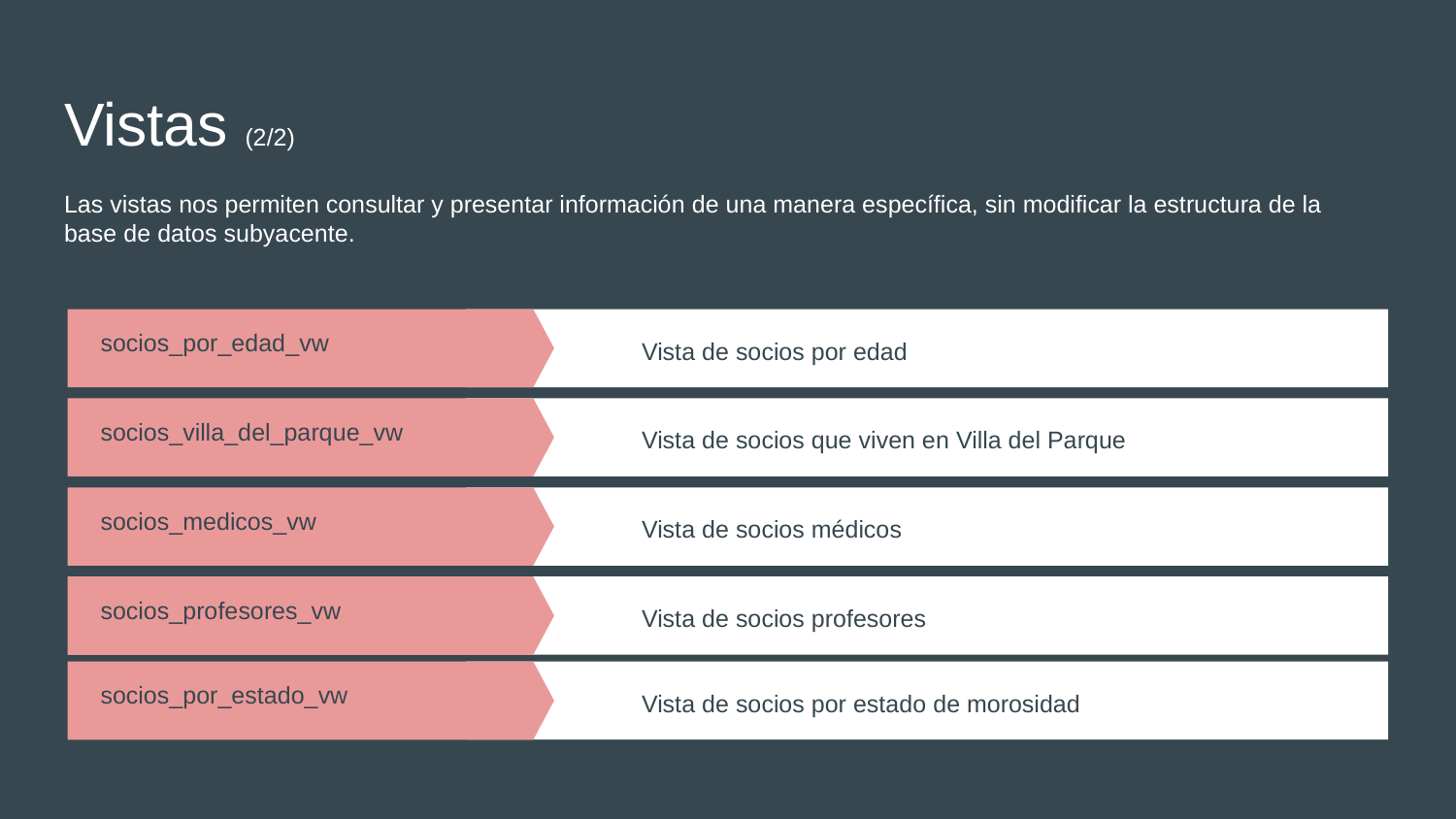

# Vistas (2/2)
Las vistas nos permiten consultar y presentar información de una manera específica, sin modificar la estructura de la base de datos subyacente.

Vista de socios por edad
socios_por_edad_vw

Vista de socios que viven en Villa del Parque
socios_villa_del_parque_vw

Vista de socios médicos
socios_medicos_vw

Vista de socios profesores
socios_profesores_vw

Vista de socios por estado de morosidad
socios_por_estado_vw